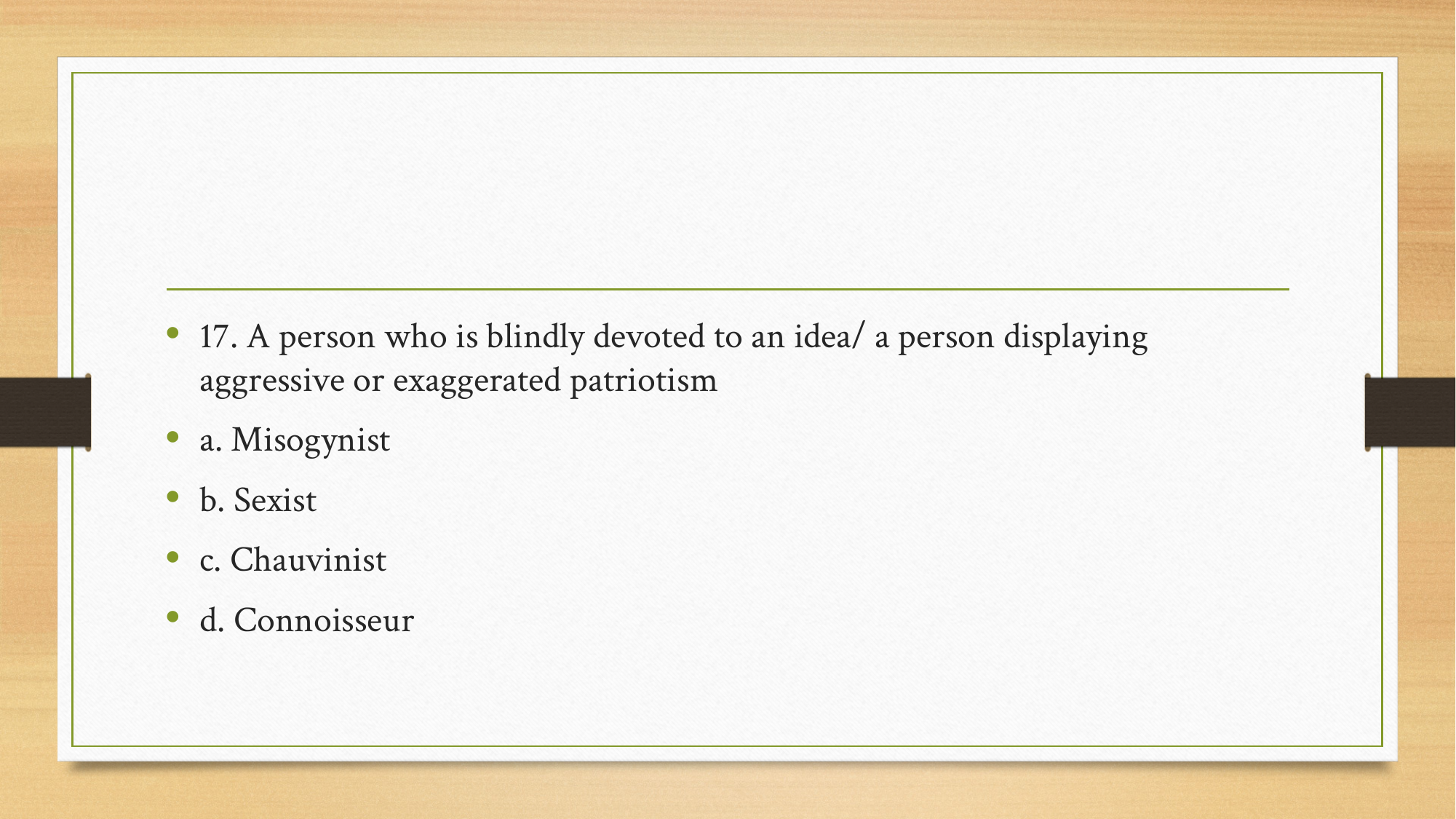

#
17. A person who is blindly devoted to an idea/ a person displaying aggressive or exaggerated patriotism
a. Misogynist
b. Sexist
c. Chauvinist
d. Connoisseur